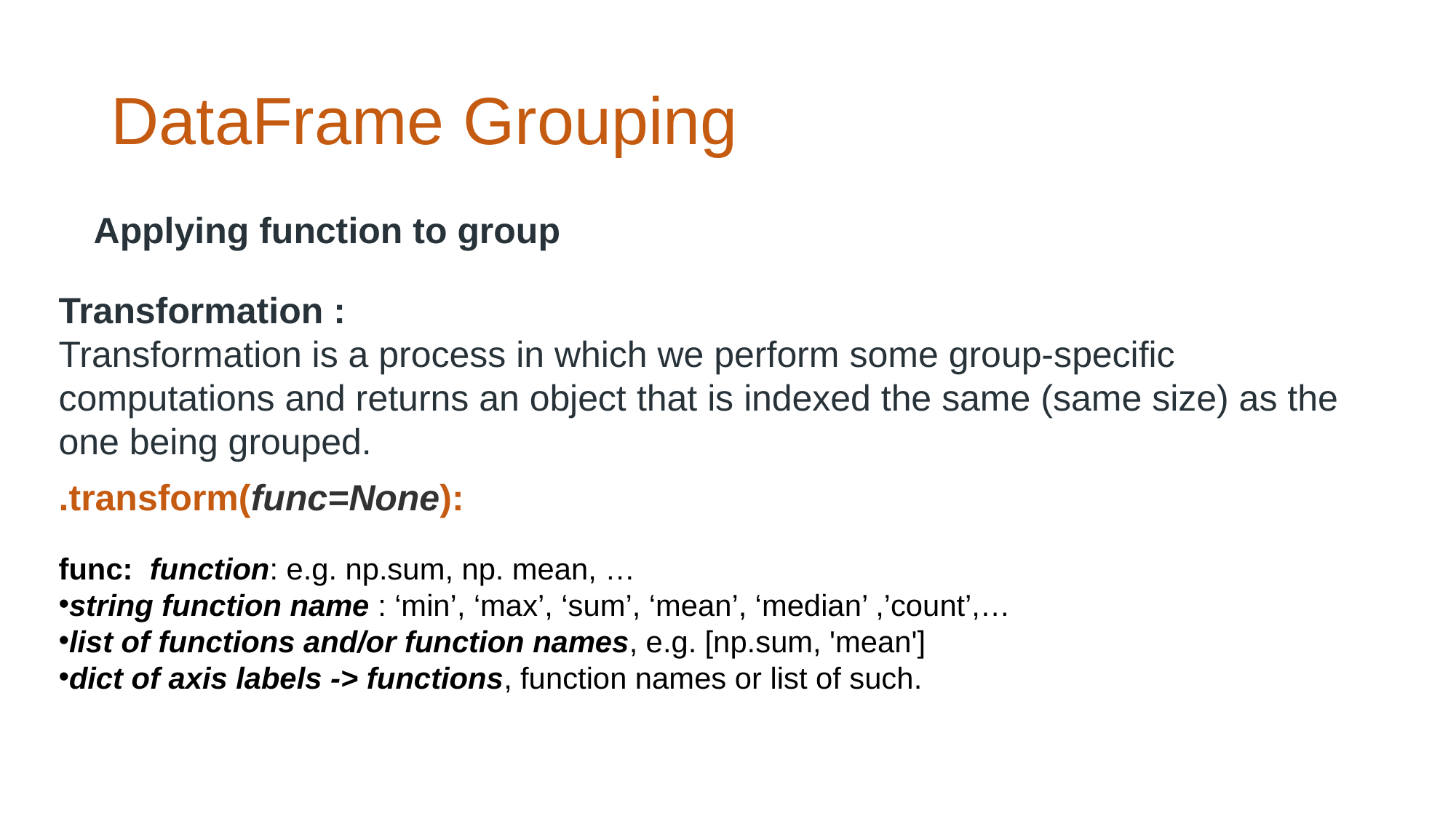

# DataFrame Grouping
Applying function to group
Transformation : 
Transformation is a process in which we perform some group-specific computations and returns an object that is indexed the same (same size) as the one being grouped.
.transform(func=None):
func:  function: e.g. np.sum, np. mean, …
string function name : ‘min’, ‘max’, ‘sum’, ‘mean’, ‘median’ ,’count’,…
list of functions and/or function names, e.g. [np.sum, 'mean']
dict of axis labels -> functions, function names or list of such.